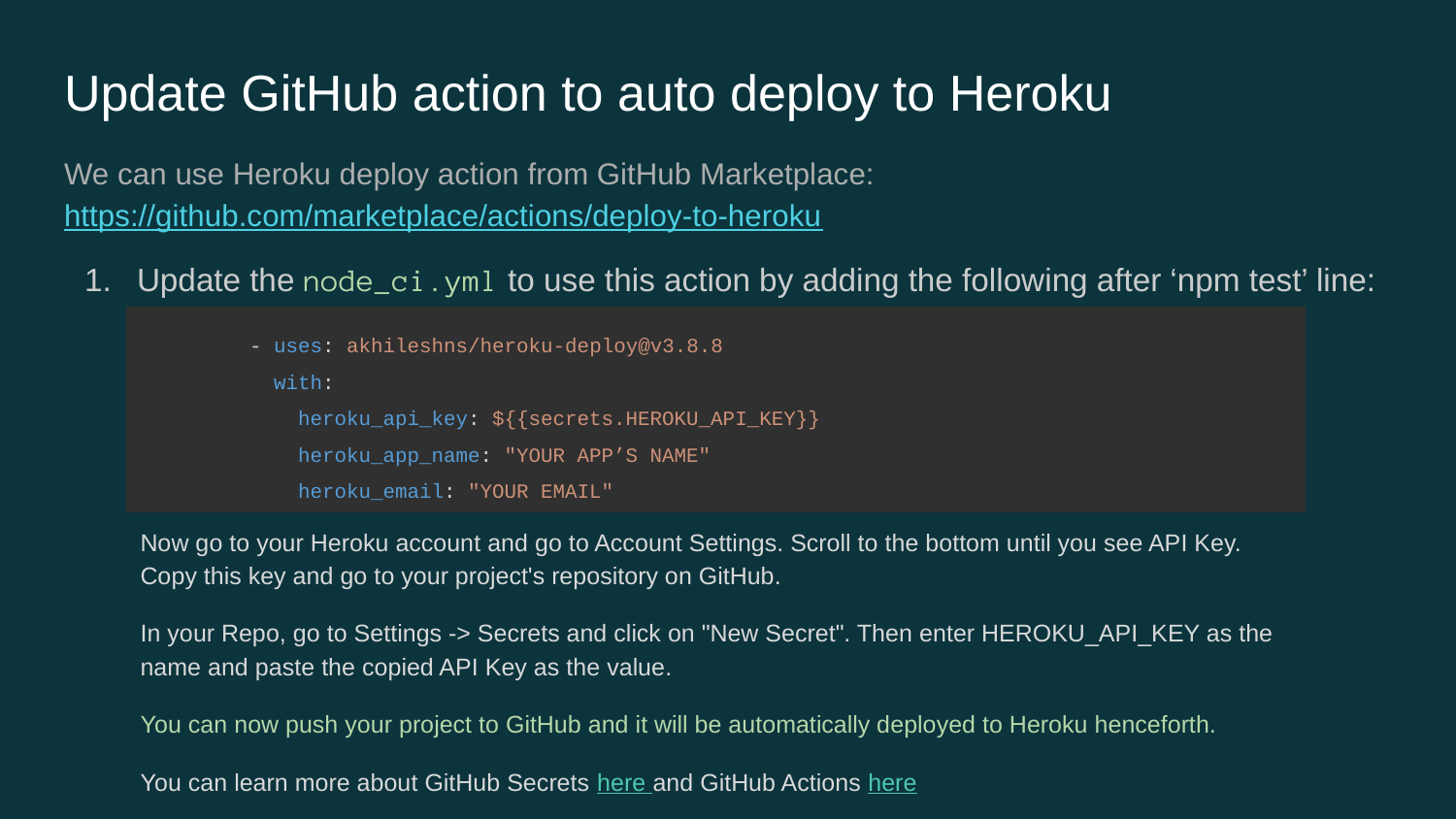

# Update GitHub action to auto deploy to Heroku
We can use Heroku deploy action from GitHub Marketplace: https://github.com/marketplace/actions/deploy-to-heroku
Update the node_ci.yml to use this action by adding the following after ‘npm test’ line:

         - uses: akhileshns/heroku-deploy@v3.8.8
           with:
             heroku_api_key: ${{secrets.HEROKU_API_KEY}}
             heroku_app_name: "YOUR APP’S NAME"
             heroku_email: "YOUR EMAIL"
Now go to your Heroku account and go to Account Settings. Scroll to the bottom until you see API Key. Copy this key and go to your project's repository on GitHub.
In your Repo, go to Settings -> Secrets and click on "New Secret". Then enter HEROKU_API_KEY as the name and paste the copied API Key as the value.
You can now push your project to GitHub and it will be automatically deployed to Heroku henceforth.
You can learn more about GitHub Secrets here and GitHub Actions here